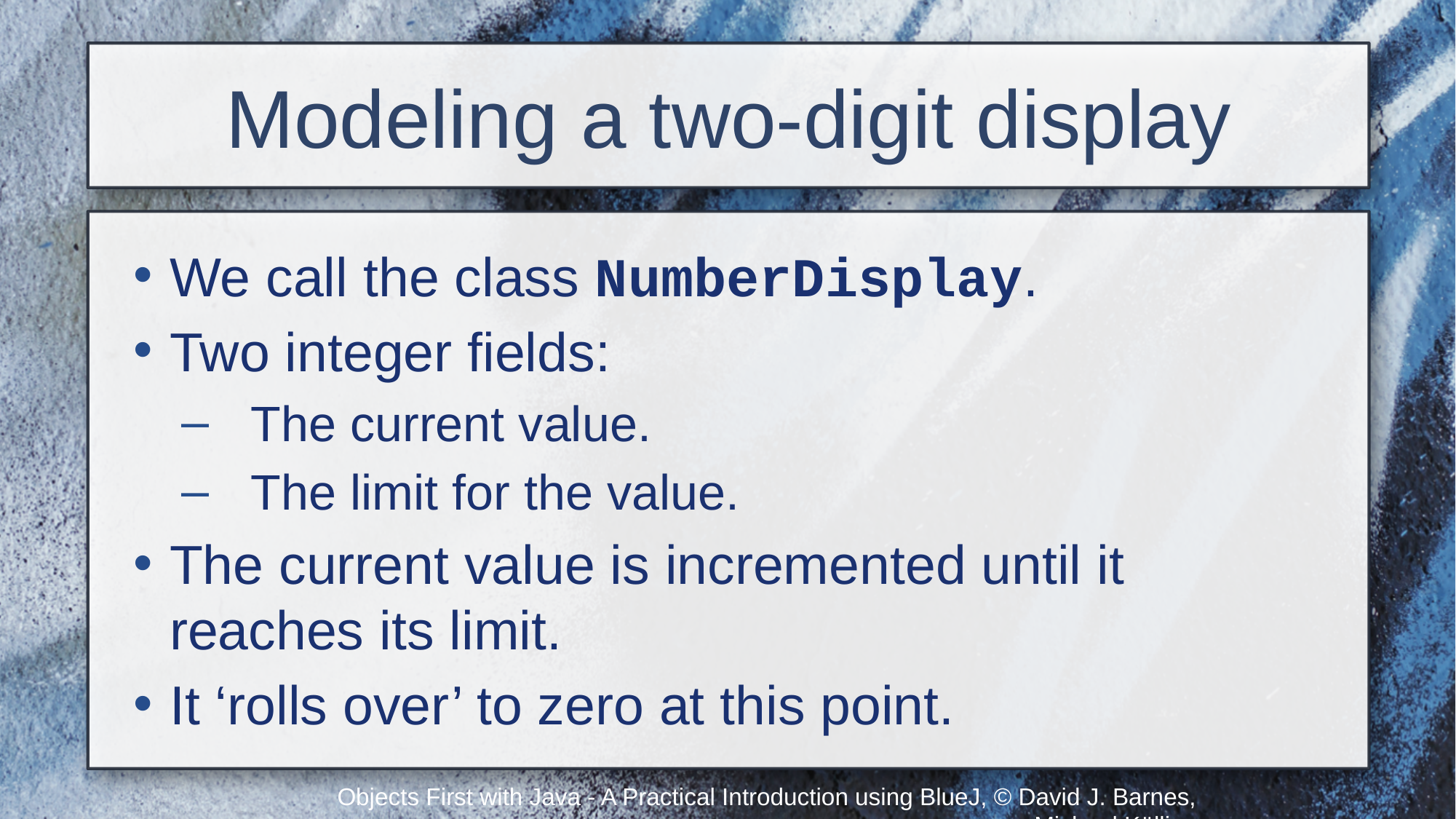

# Modeling a two-digit display
We call the class NumberDisplay.
Two integer fields:
The current value.
The limit for the value.
The current value is incremented until it reaches its limit.
It ‘rolls over’ to zero at this point.